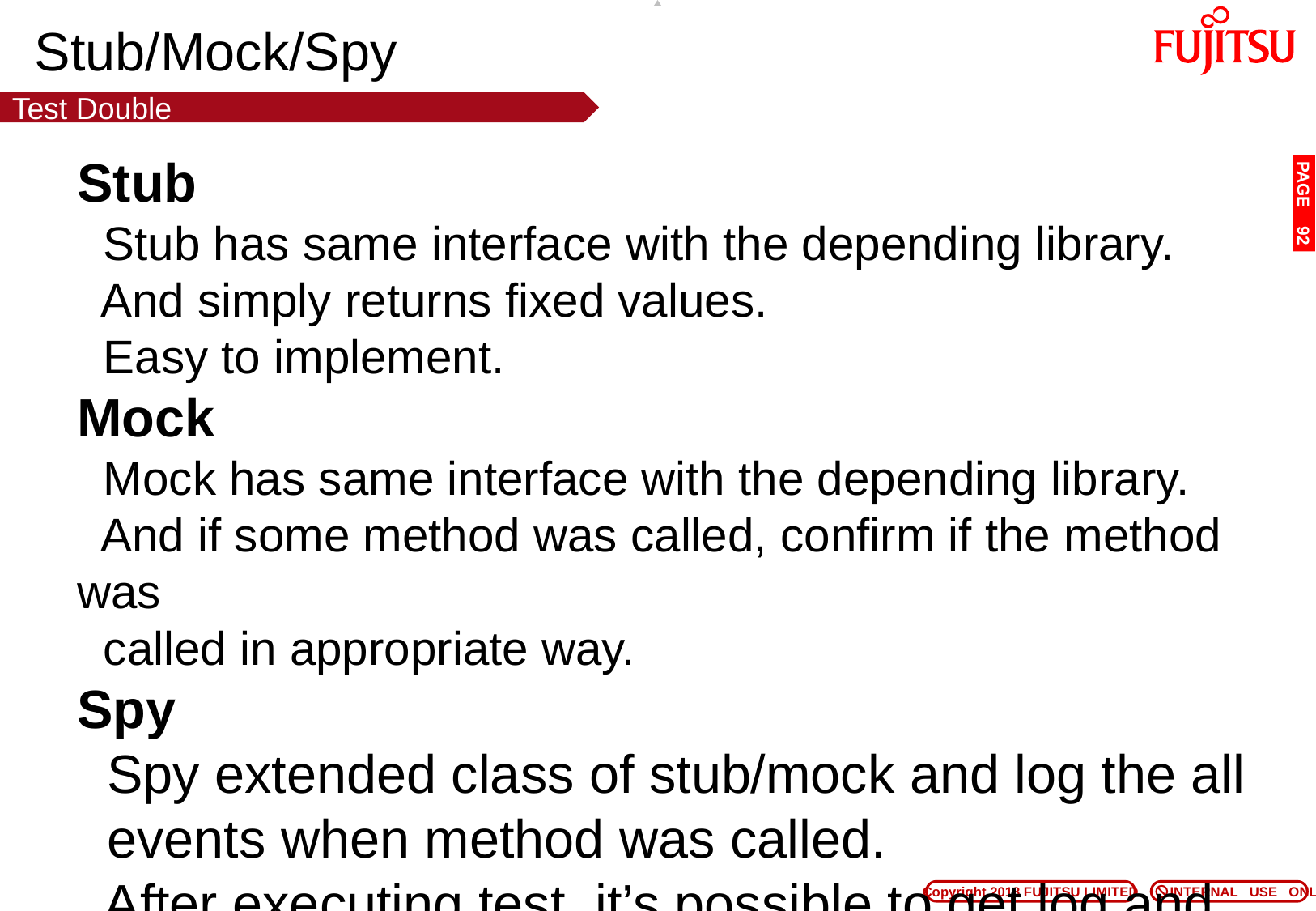

# Stub/Mock/Spy
Test Double
Stub
  Stub has same interface with the depending library.
  And simply returns fixed values.
  Easy to implement.
Mock
  Mock has same interface with the depending library.
  And if some method was called, confirm if the method was
  called in appropriate way.
Spy
  Spy extended class of stub/mock and log the all
  events when method was called.
  After executing test, it’s possible to get log and eval.
PAGE    92